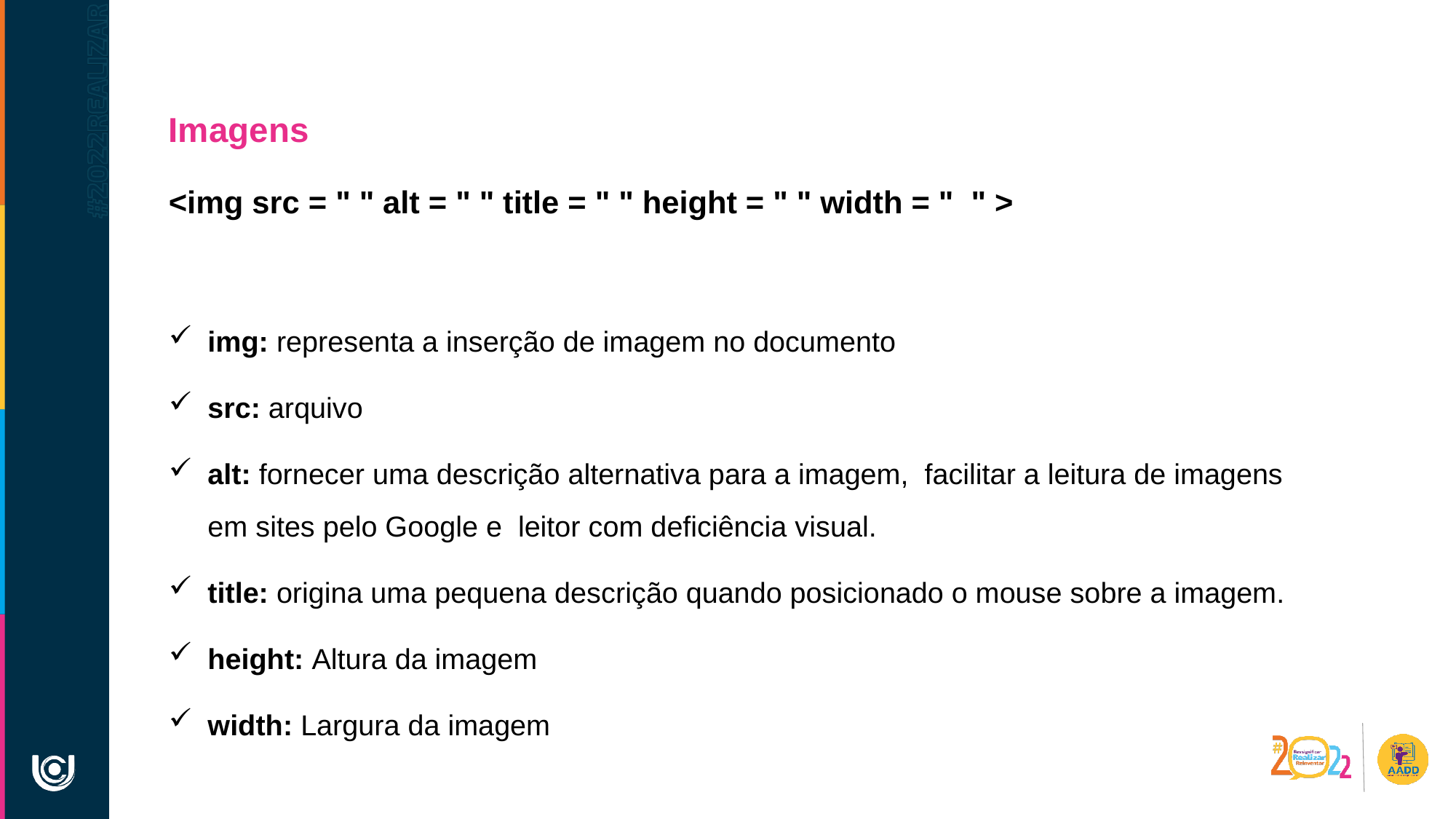

Imagens
<img src = " " alt = " " title = " " height = " " width = "  " >

img: representa a inserção de imagem no documento
src: arquivo
alt: fornecer uma descrição alternativa para a imagem,  facilitar a leitura de imagens em sites pelo Google e  leitor com deficiência visual.
title: origina uma pequena descrição quando posicionado o mouse sobre a imagem.
height: Altura da imagem
width: Largura da imagem